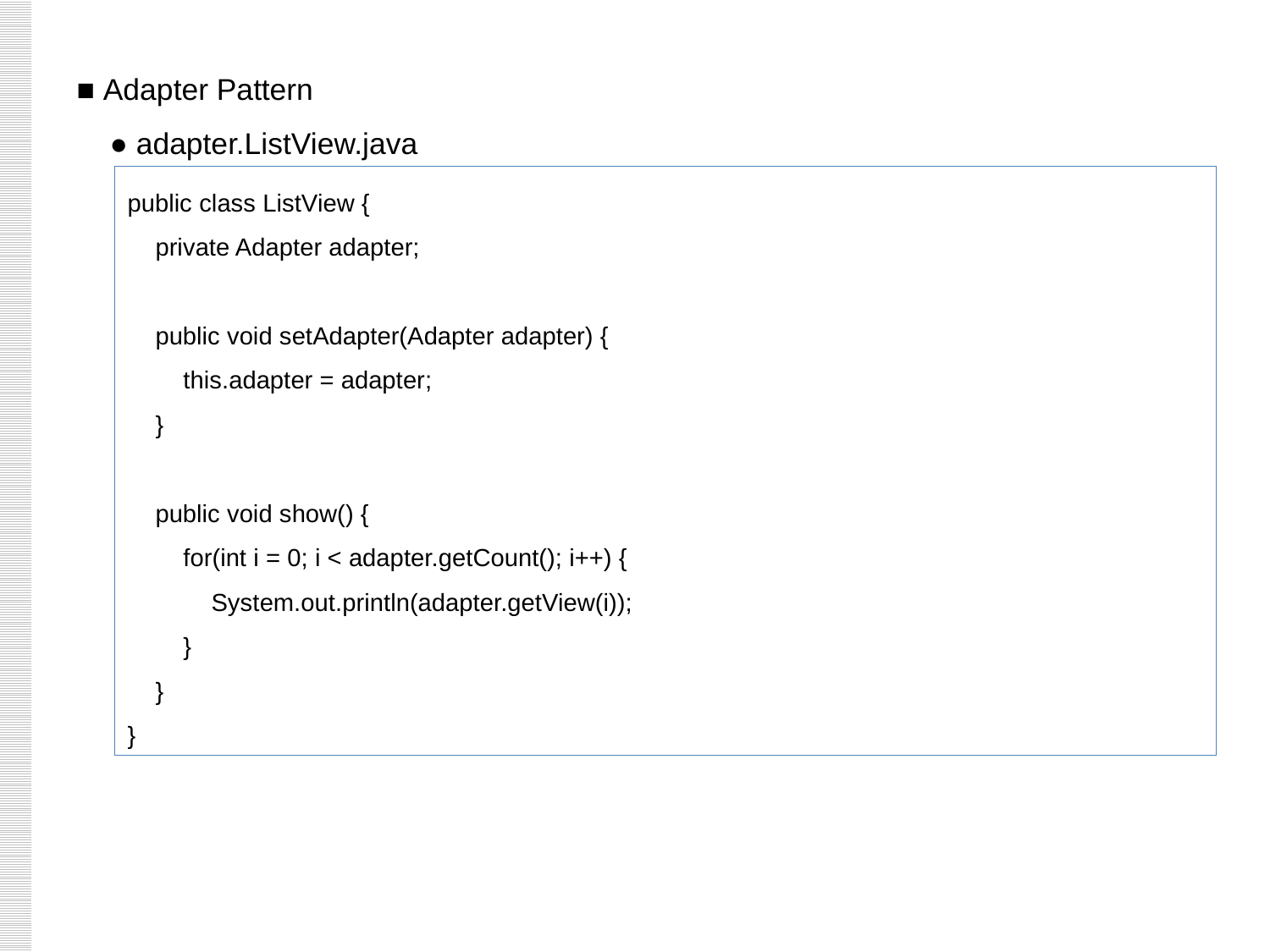

■ Adapter Pattern
    ● adapter.ListView.java
public class ListView {
    private Adapter adapter;

    public void setAdapter(Adapter adapter) {
        this.adapter = adapter;
    }

    public void show() {
        for(int i = 0; i < adapter.getCount(); i++) {
            System.out.println(adapter.getView(i));
        }
    }
}